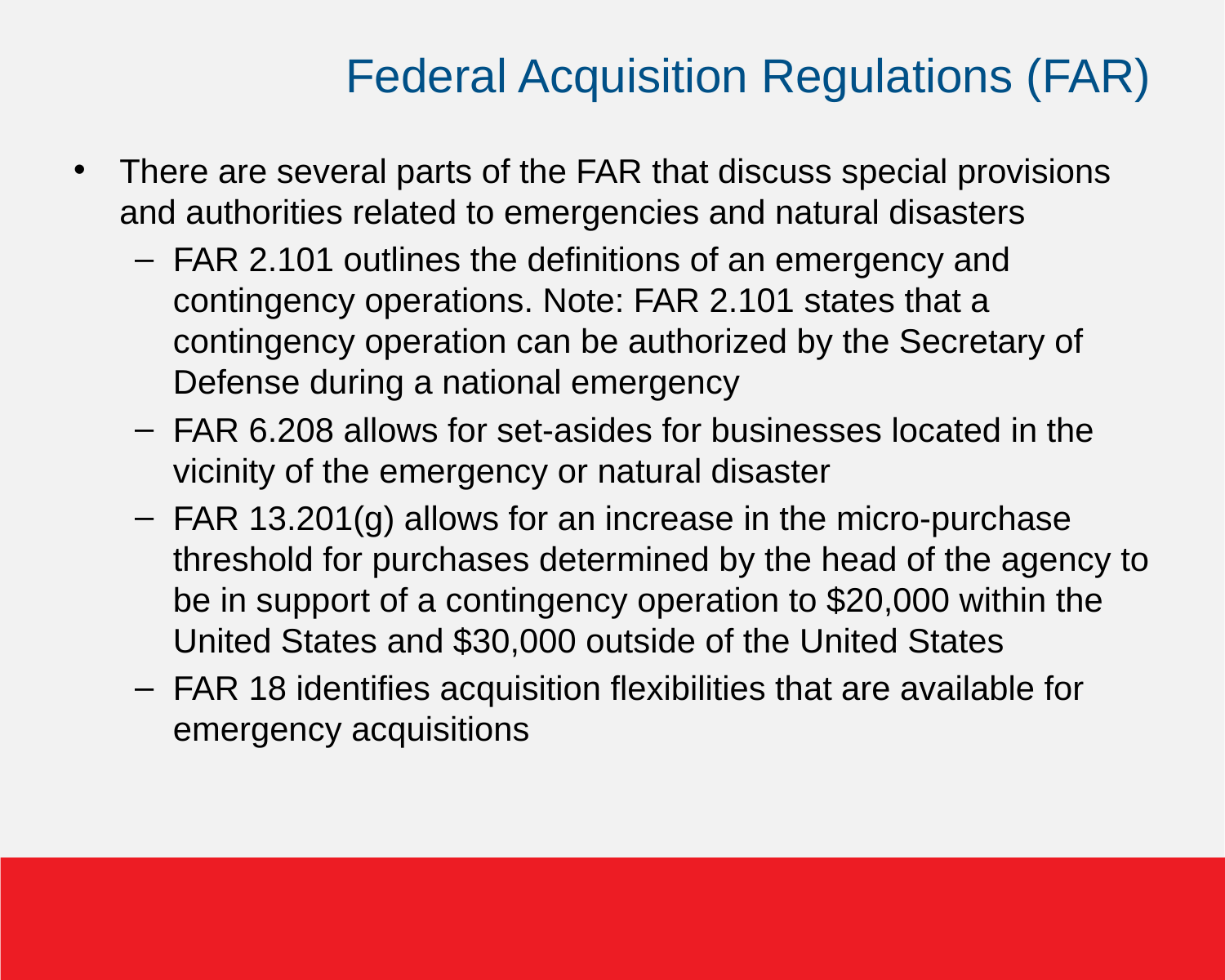

# Federal Acquisition Regulations (FAR)
There are several parts of the FAR that discuss special provisions and authorities related to emergencies and natural disasters
FAR 2.101 outlines the definitions of an emergency and contingency operations. Note: FAR 2.101 states that a contingency operation can be authorized by the Secretary of Defense during a national emergency
FAR 6.208 allows for set-asides for businesses located in the vicinity of the emergency or natural disaster
FAR 13.201(g) allows for an increase in the micro-purchase threshold for purchases determined by the head of the agency to be in support of a contingency operation to $20,000 within the United States and $30,000 outside of the United States
FAR 18 identifies acquisition flexibilities that are available for emergency acquisitions